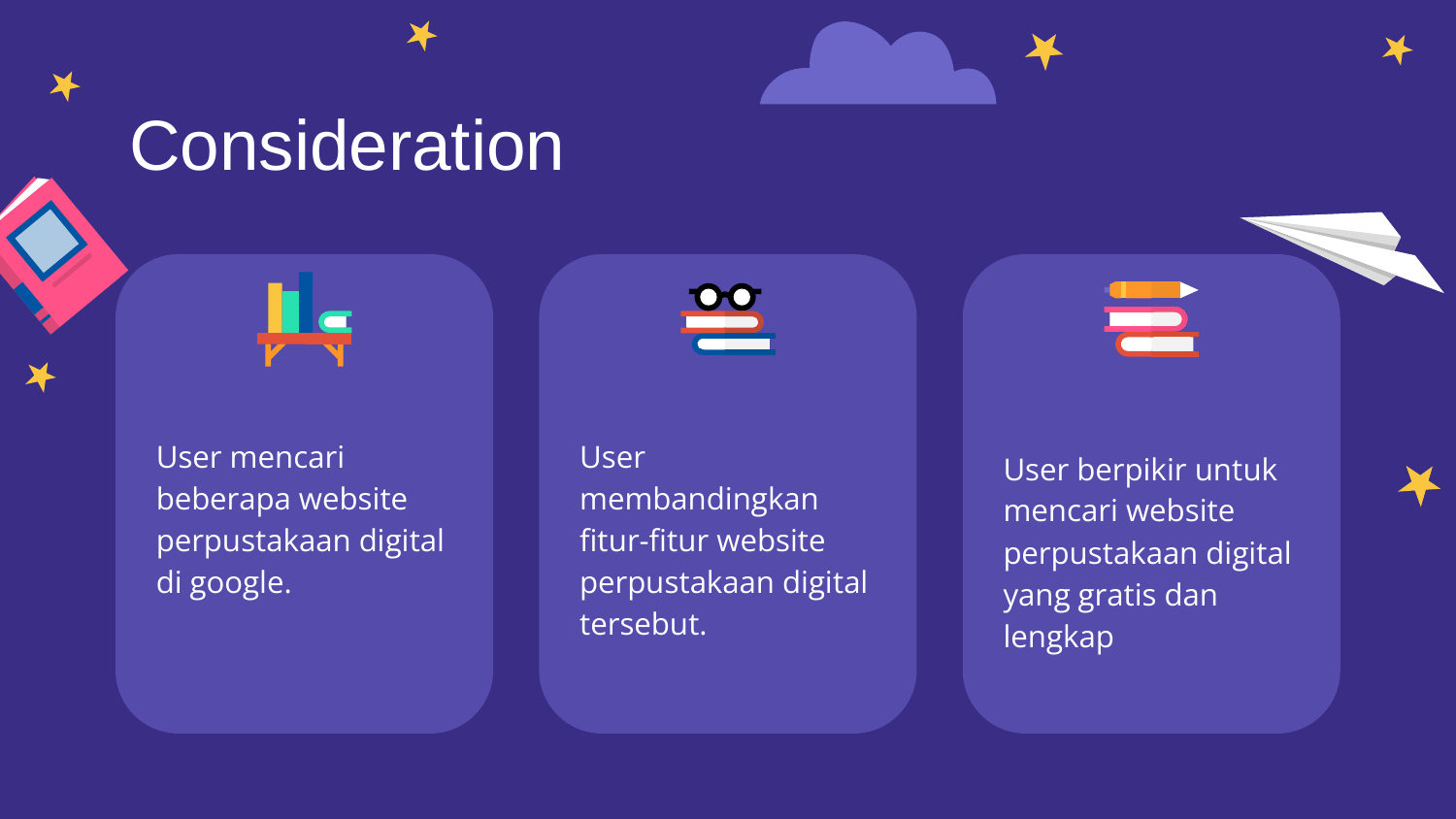

# Consideration

User mencari beberapa website perpustakaan digital di google.
User membandingkan fitur-fitur website perpustakaan digital tersebut.
User berpikir untuk mencari website perpustakaan digital yang gratis dan lengkap